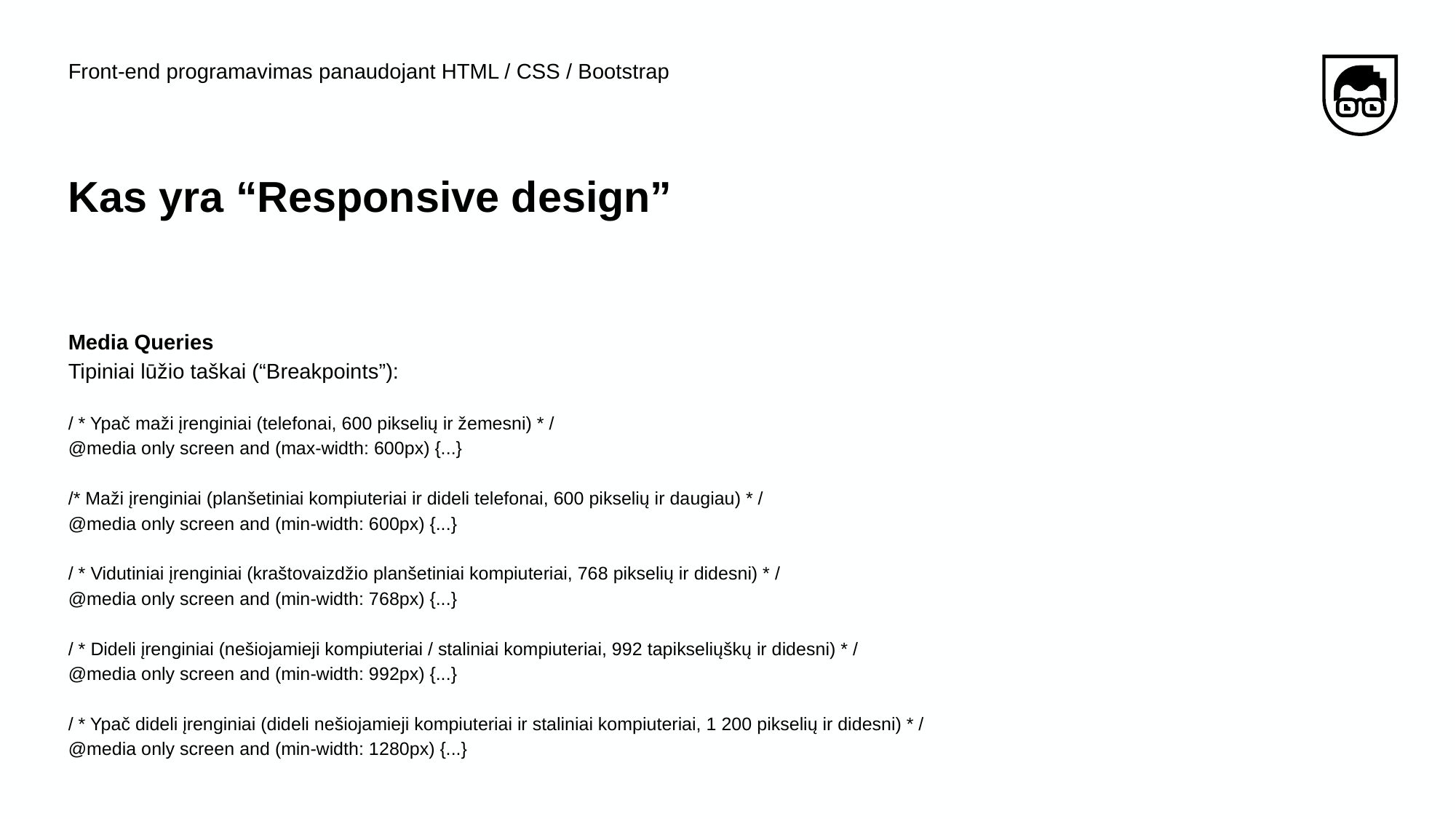

Front-end programavimas panaudojant HTML / CSS / Bootstrap
# Kas yra “Responsive design”
Media Queries
Tipiniai lūžio taškai (“Breakpoints”):

/ * Ypač maži įrenginiai (telefonai, 600 pikselių ir žemesni) * /
@media only screen and (max-width: 600px) {...}

/* Maži įrenginiai (planšetiniai kompiuteriai ir dideli telefonai, 600 pikselių ir daugiau) * /
@media only screen and (min-width: 600px) {...}

/ * Vidutiniai įrenginiai (kraštovaizdžio planšetiniai kompiuteriai, 768 pikselių ir didesni) * /
@media only screen and (min-width: 768px) {...}

/ * Dideli įrenginiai (nešiojamieji kompiuteriai / staliniai kompiuteriai, 992 tapikseliųškų ir didesni) * /
@media only screen and (min-width: 992px) {...}

/ * Ypač dideli įrenginiai (dideli nešiojamieji kompiuteriai ir staliniai kompiuteriai, 1 200 pikselių ir didesni) * /
@media only screen and (min-width: 1280px) {...}